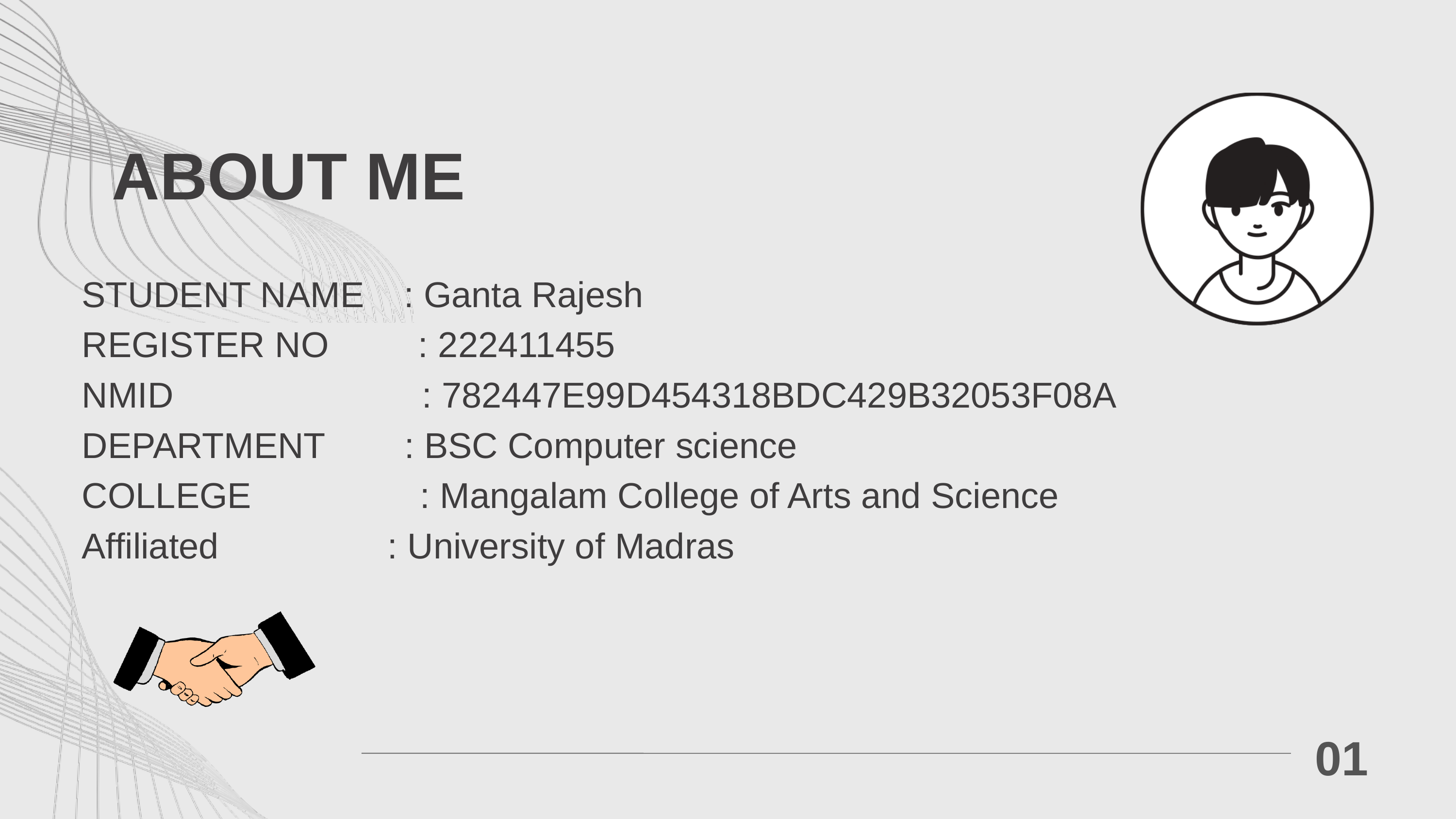

ABOUT ME
STUDENT NAME    : Ganta Rajesh
REGISTER NO         : 222411455
NMID                         : 782447E99D454318BDC429B32053F08A
DEPARTMENT        : BSC Computer science
COLLEGE                 : Mangalam College of Arts and Science
Affiliated                 : University of Madras

01